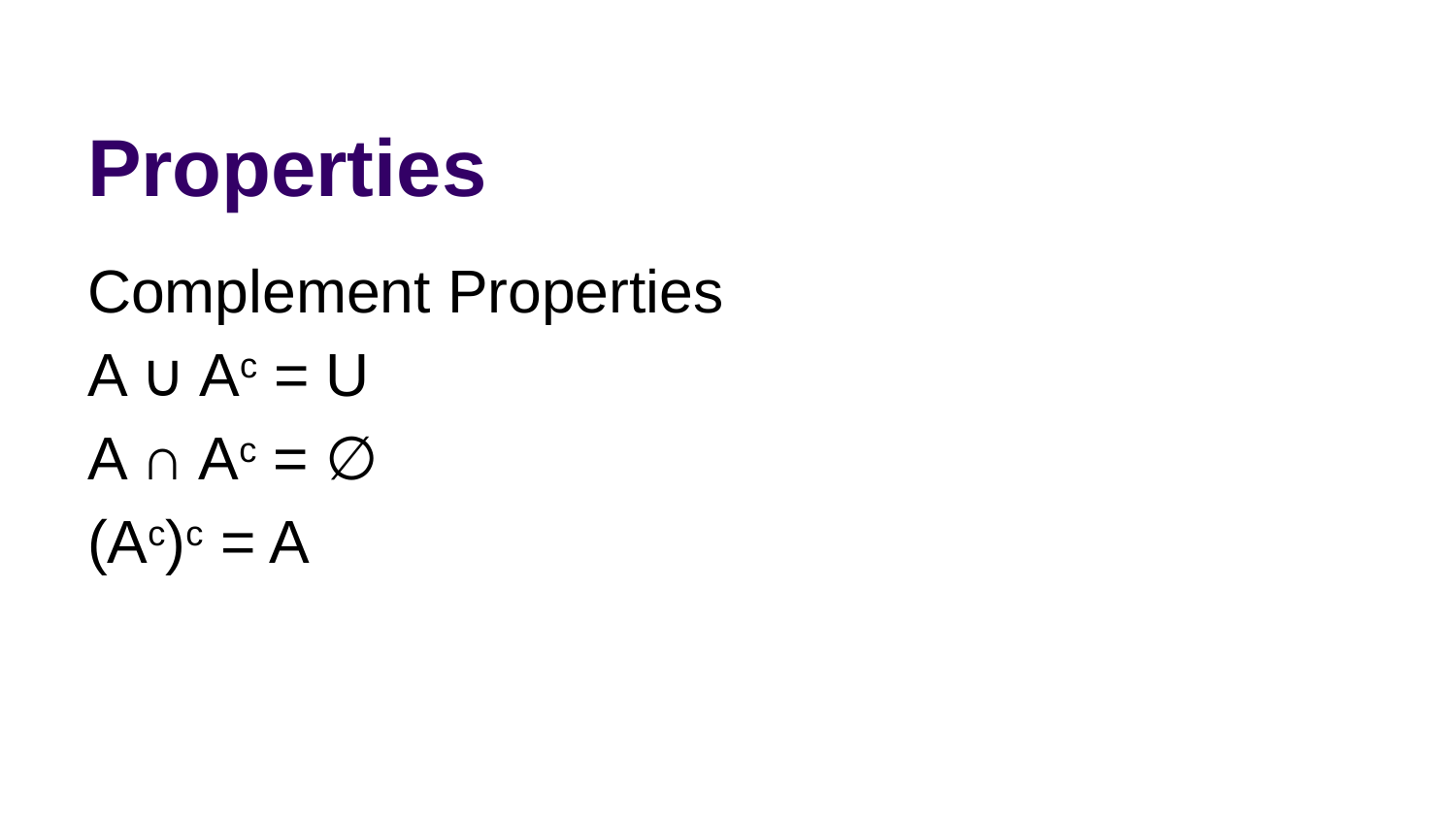

# Properties

Complement Properties
A ∪ Ac = U
A ∩ Ac = ∅
(Ac)c = A